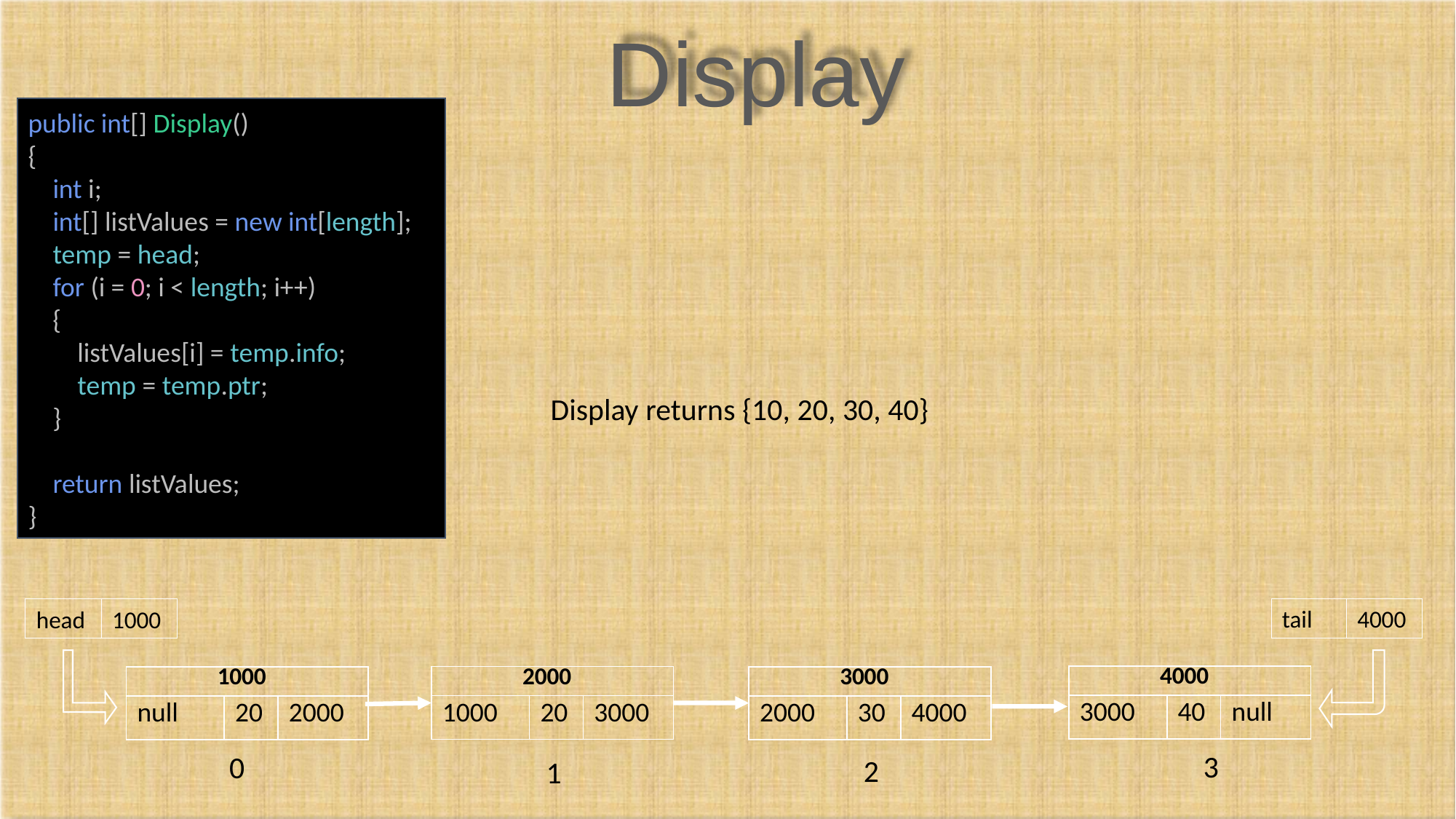

Display
public int[] Display()
{
    int i;
    int[] listValues = new int[length];
    temp = head;
    for (i = 0; i < length; i++)
    {
        listValues[i] = temp.info;
        temp = temp.ptr;
    }
    return listValues;
}
Display returns {10, 20, 30, 40}
tail
4000
head
1000

| 4000 |  |  |
| --- | --- | --- |
| 3000 | 40 | null |
| 2000 |  |  |
| --- | --- | --- |
| 1000 | 20 | 3000 |
| 1000 |  |  |
| --- | --- | --- |
| null | 20 | 2000 |
| 3000 |  |  |
| --- | --- | --- |
| 2000 | 30 | 4000 |
3
0
2
1